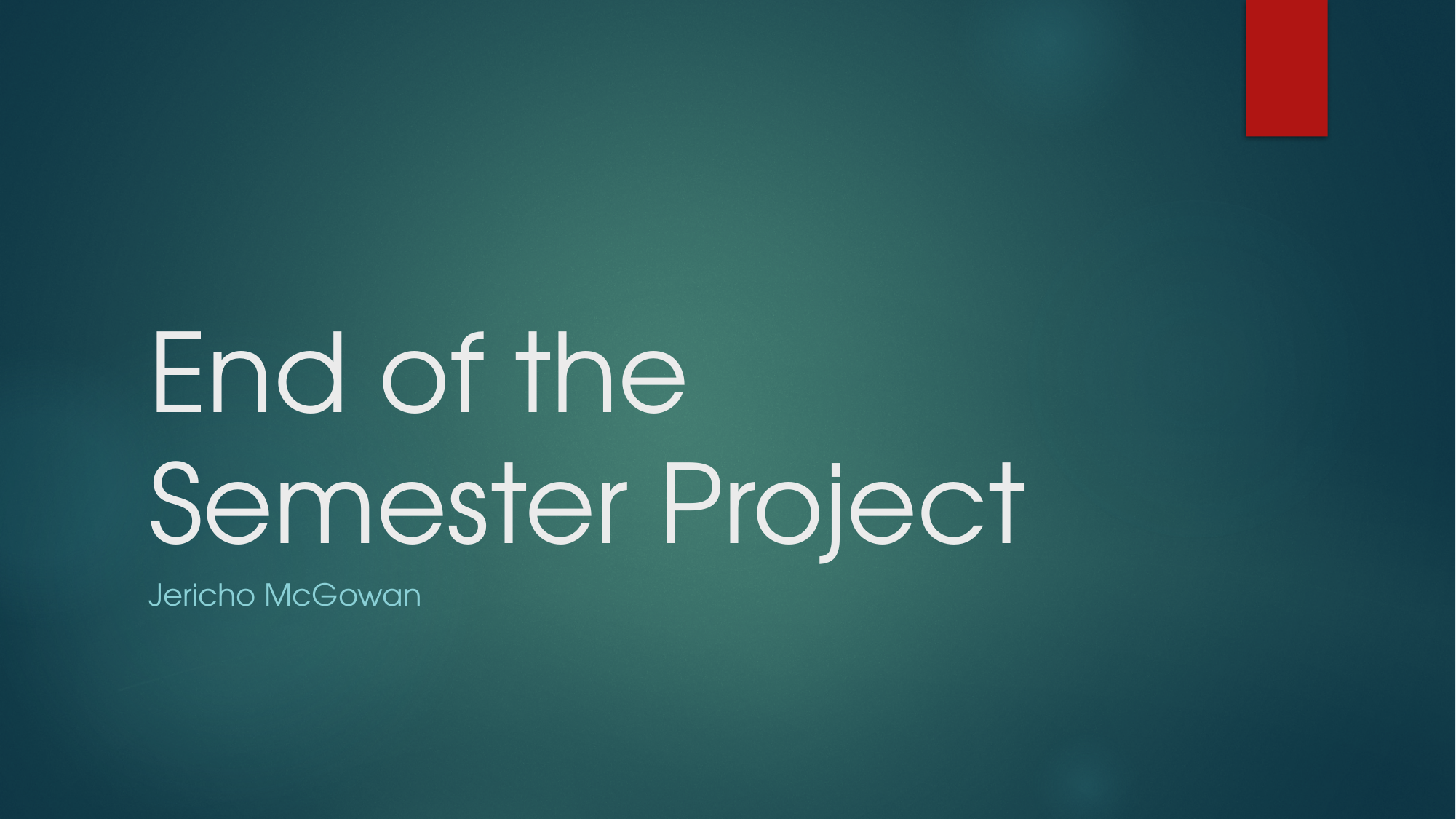

# End of the Semester Project
Jericho McGowan